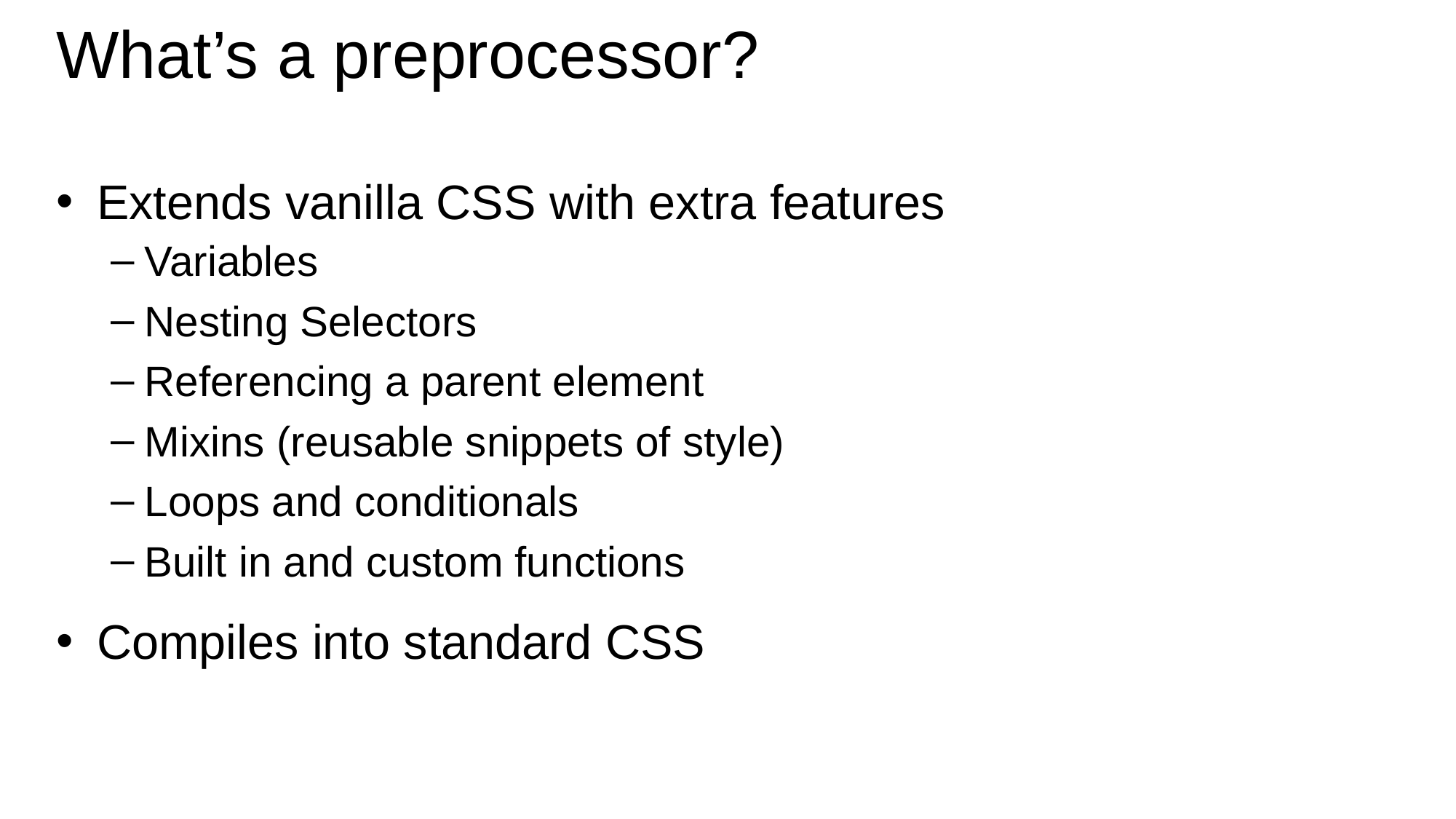

# What’s a preprocessor?
Extends vanilla CSS with extra features
Variables
Nesting Selectors
Referencing a parent element
Mixins (reusable snippets of style)
Loops and conditionals
Built in and custom functions
Compiles into standard CSS